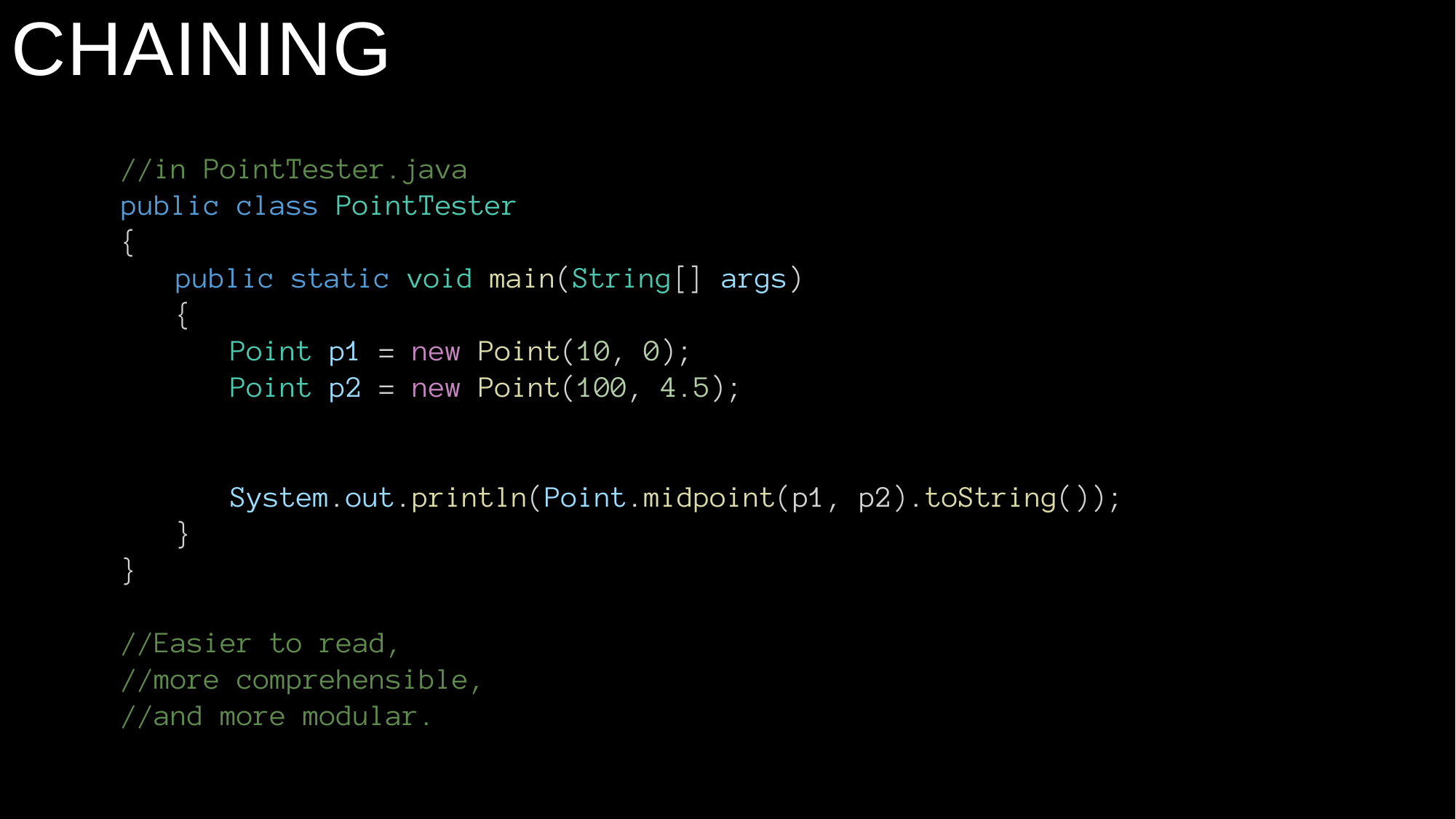

# Chaining

//in PointTester.java
public class PointTester
{
public static void main(String[] args)
{
Point p1 = new Point(10, 0);
Point p2 = new Point(100, 4.5);

System.out.println(Point.midpoint(p1, p2).toString());
}
}

//Easier to read,
//more comprehensible,
//and more modular.